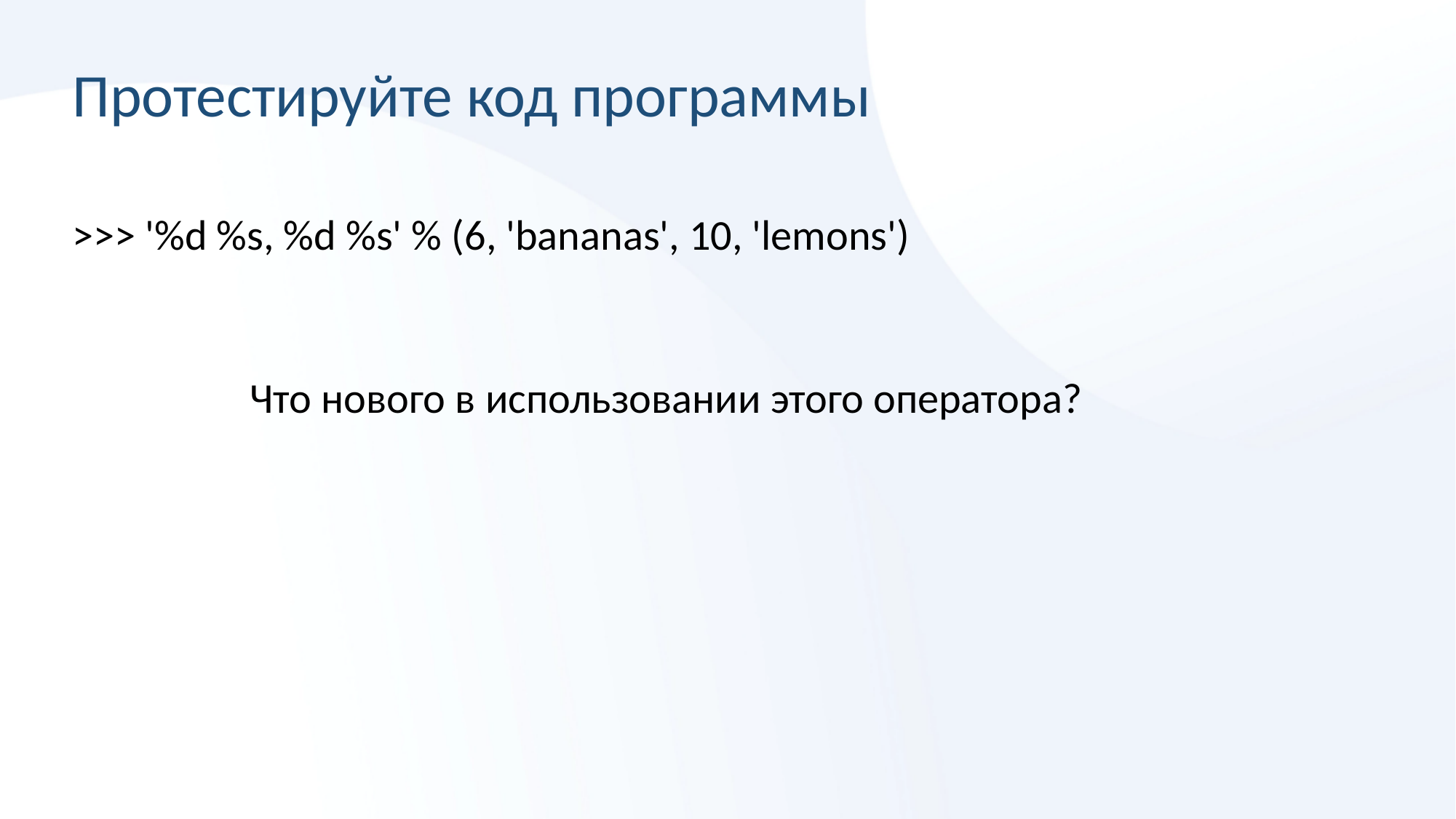

# Протестируйте код программы
>>> '%d %s, %d %s' % (6, 'bananas', 10, 'lemons')
Что нового в использовании этого оператора?